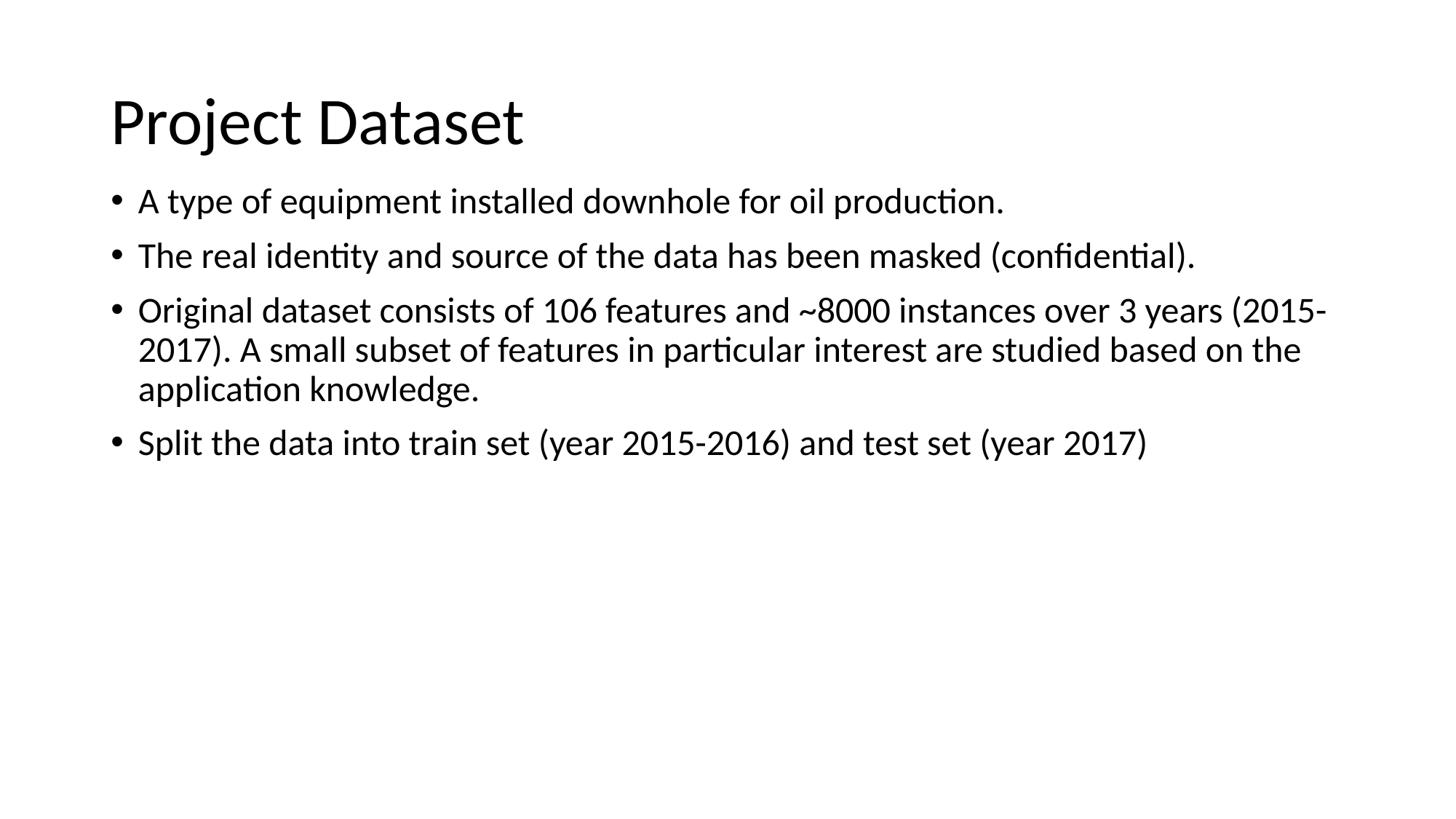

# Project Dataset
A type of equipment installed downhole for oil production.
The real identity and source of the data has been masked (confidential).
Original dataset consists of 106 features and ~8000 instances over 3 years (2015-2017). A small subset of features in particular interest are studied based on the application knowledge.
Split the data into train set (year 2015-2016) and test set (year 2017)